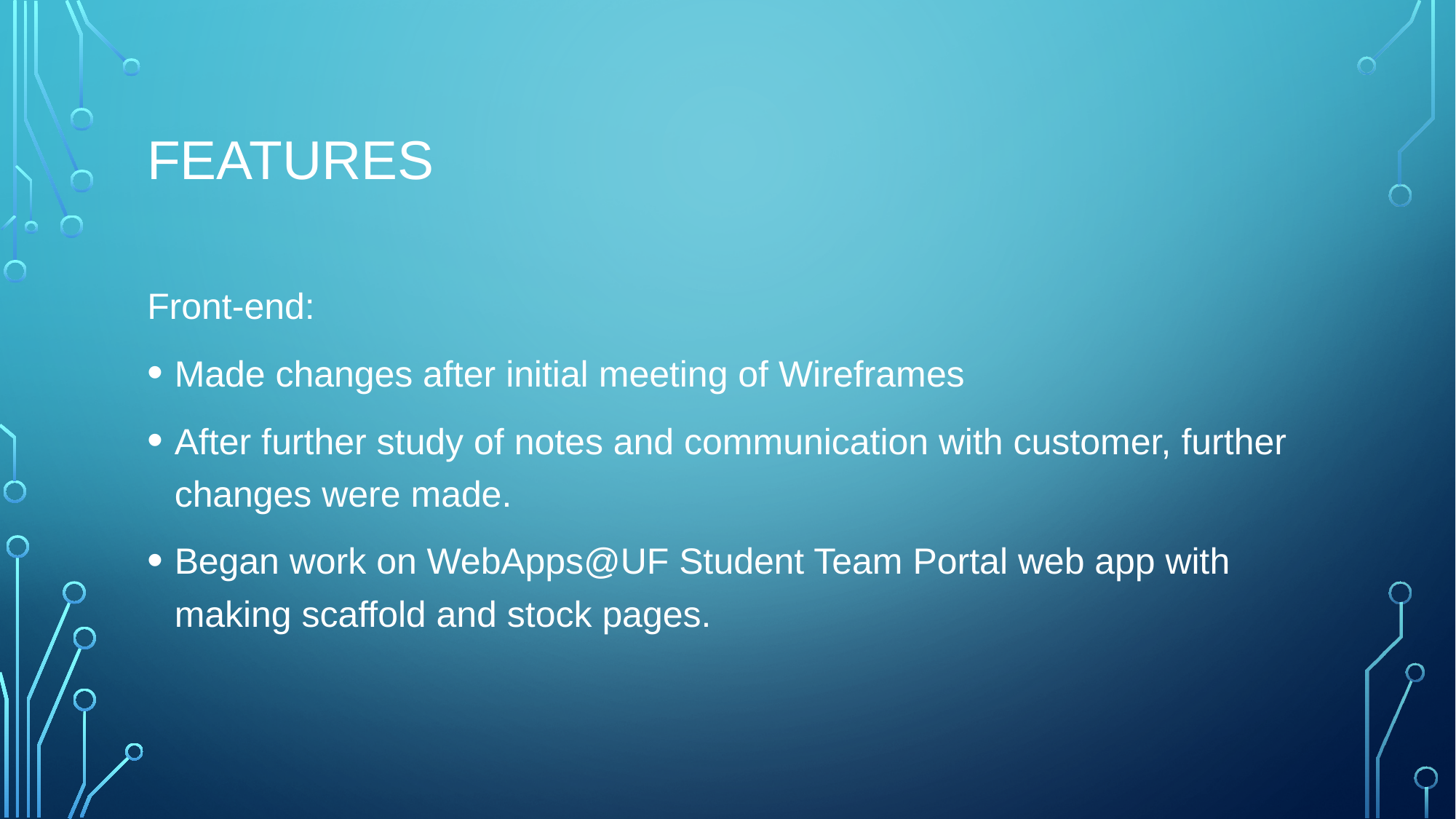

# Features
Front-end:
Made changes after initial meeting of Wireframes
After further study of notes and communication with customer, further changes were made.
Began work on WebApps@UF Student Team Portal web app with making scaffold and stock pages.